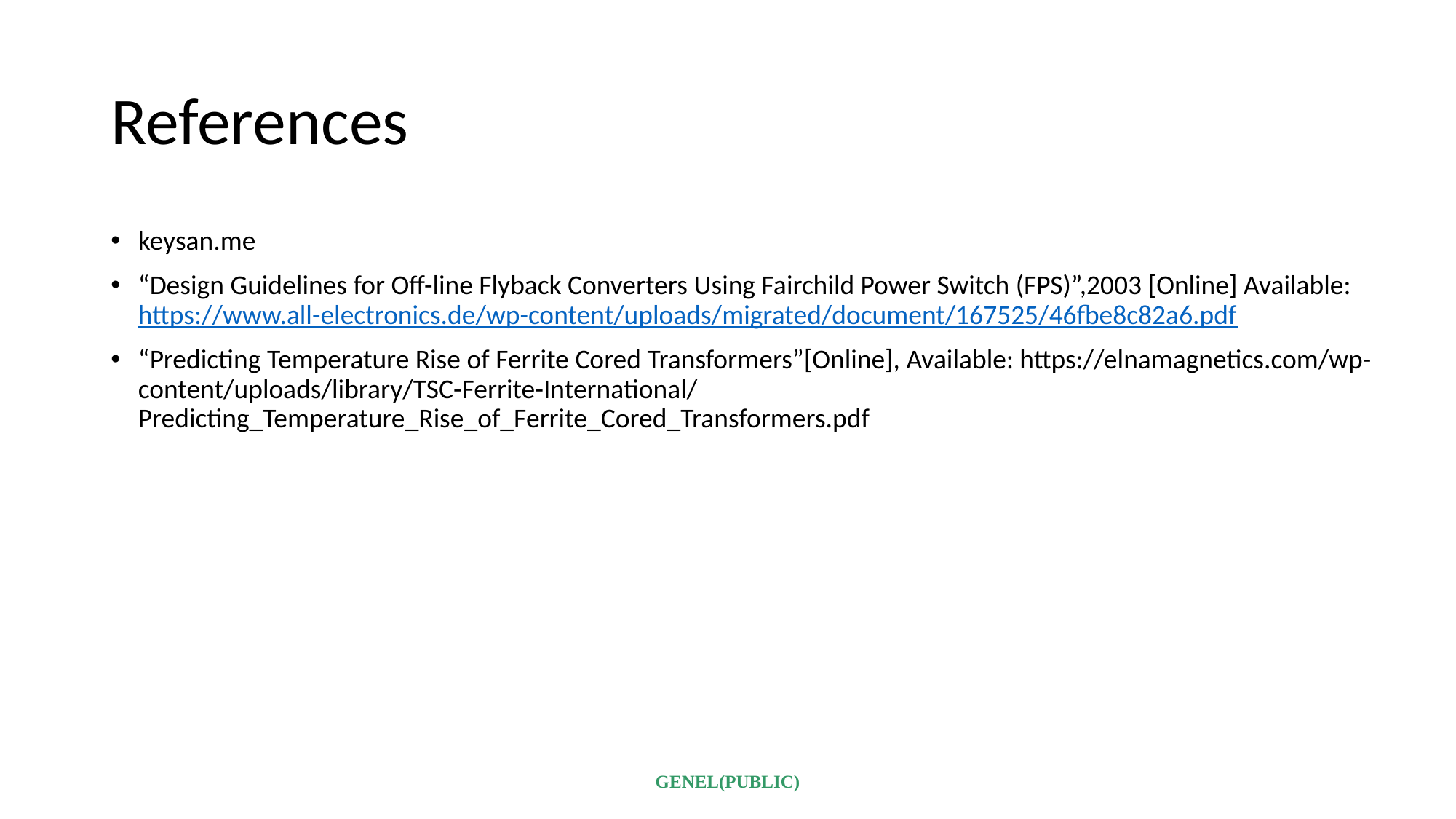

# References
keysan.me
“Design Guidelines for Off-line Flyback Converters Using Fairchild Power Switch (FPS)”,2003 [Online] Available: https://www.all-electronics.de/wp-content/uploads/migrated/document/167525/46fbe8c82a6.pdf
“Predicting Temperature Rise of Ferrite Cored Transformers”[Online], Available: https://elnamagnetics.com/wp-content/uploads/library/TSC-Ferrite-International/Predicting_Temperature_Rise_of_Ferrite_Cored_Transformers.pdf

GENEL(PUBLIC)